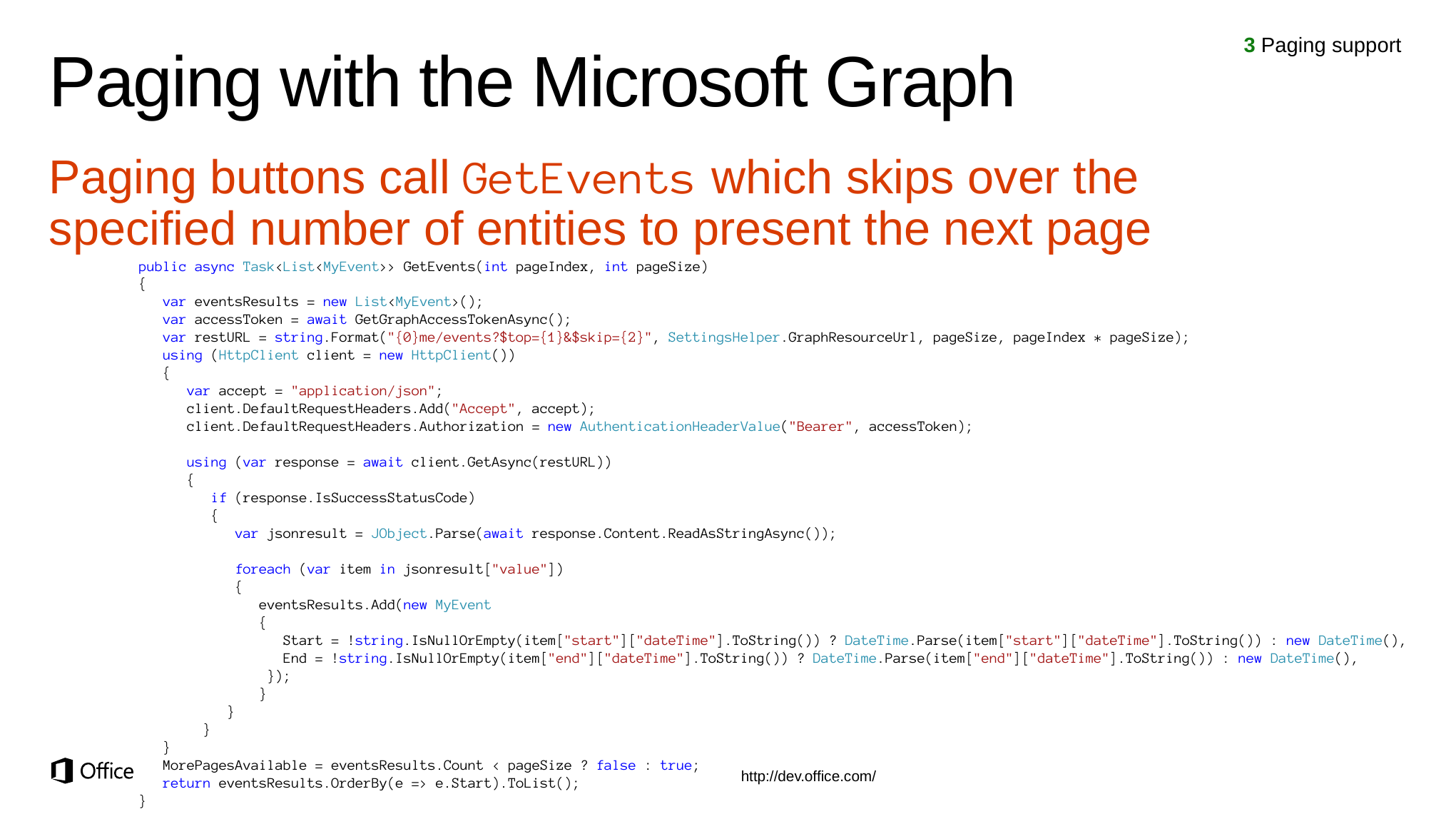

3 Paging support

# Paging with the Microsoft Graph
Paging buttons call GetEvents which skips over the specified number of entities to present the next page
public async Task<List<MyEvent>> GetEvents(int pageIndex, int pageSize)
{
   var eventsResults = new List<MyEvent>();
   var accessToken = await GetGraphAccessTokenAsync();
   var restURL = string.Format("{0}me/events?$top={1}&$skip={2}", SettingsHelper.GraphResourceUrl, pageSize, pageIndex * pageSize);
   using (HttpClient client = new HttpClient())
   {
      var accept = "application/json";
      client.DefaultRequestHeaders.Add("Accept", accept);
      client.DefaultRequestHeaders.Authorization = new AuthenticationHeaderValue("Bearer", accessToken);

      using (var response = await client.GetAsync(restURL))
      {
         if (response.IsSuccessStatusCode)
         {
            var jsonresult = JObject.Parse(await response.Content.ReadAsStringAsync());

            foreach (var item in jsonresult["value"])
            {
               eventsResults.Add(new MyEvent
               {
                  Start = !string.IsNullOrEmpty(item["start"]["dateTime"].ToString()) ? DateTime.Parse(item["start"]["dateTime"].ToString()) : new DateTime(),
                  End = !string.IsNullOrEmpty(item["end"]["dateTime"].ToString()) ? DateTime.Parse(item["end"]["dateTime"].ToString()) : new DateTime(),
                });
               }
           }
        }
   }
   MorePagesAvailable = eventsResults.Count < pageSize ? false : true;
   return eventsResults.OrderBy(e => e.Start).ToList();
}